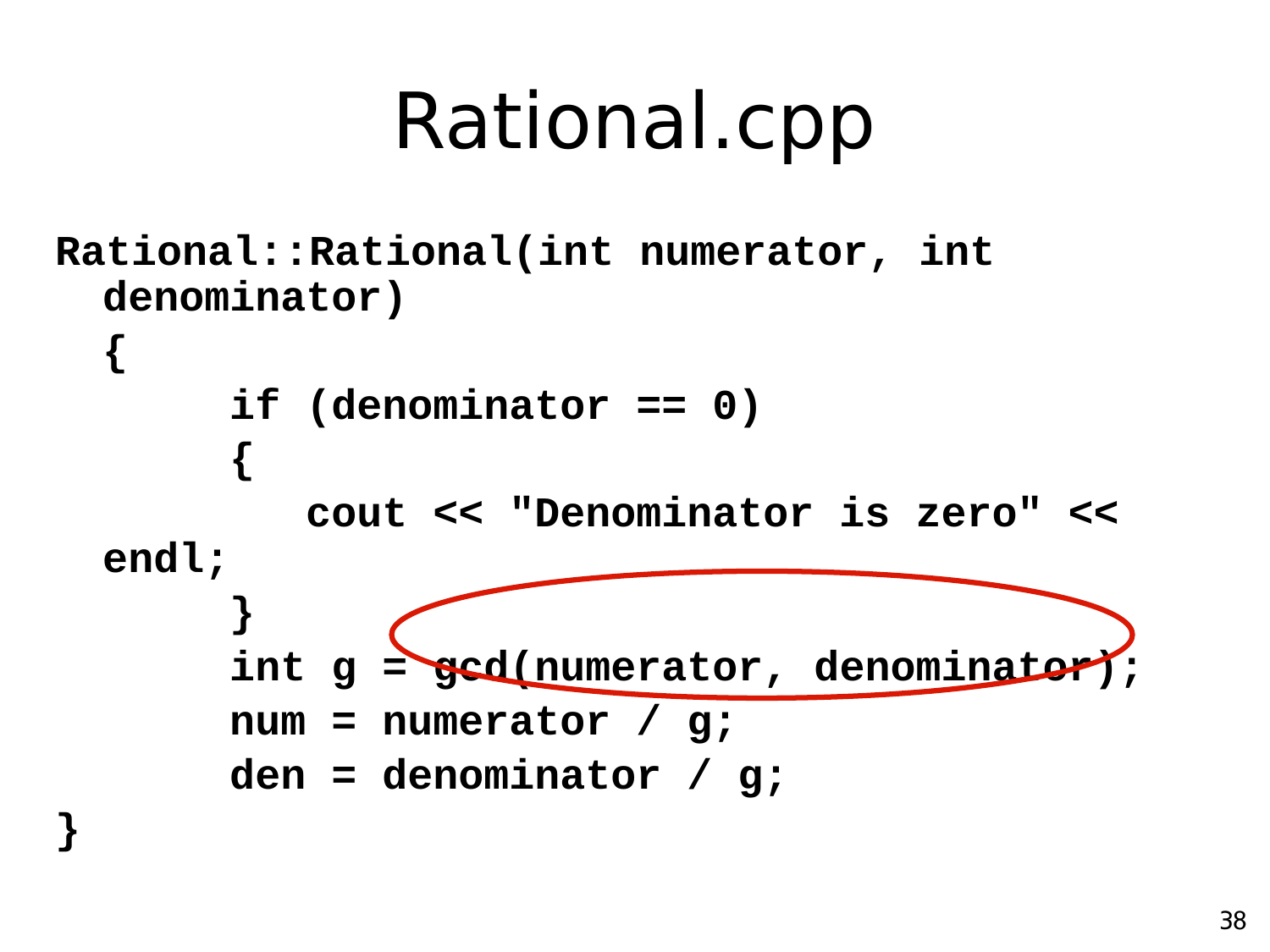

# Rational.cpp
Rational::Rational(int numerator, int denominator)
	{
		if (denominator == 0)
		{
		   cout << "Denominator is zero" << endl;
		}
		int g = gcd(numerator, denominator);
		num = numerator / g;
		den = denominator / g;
}